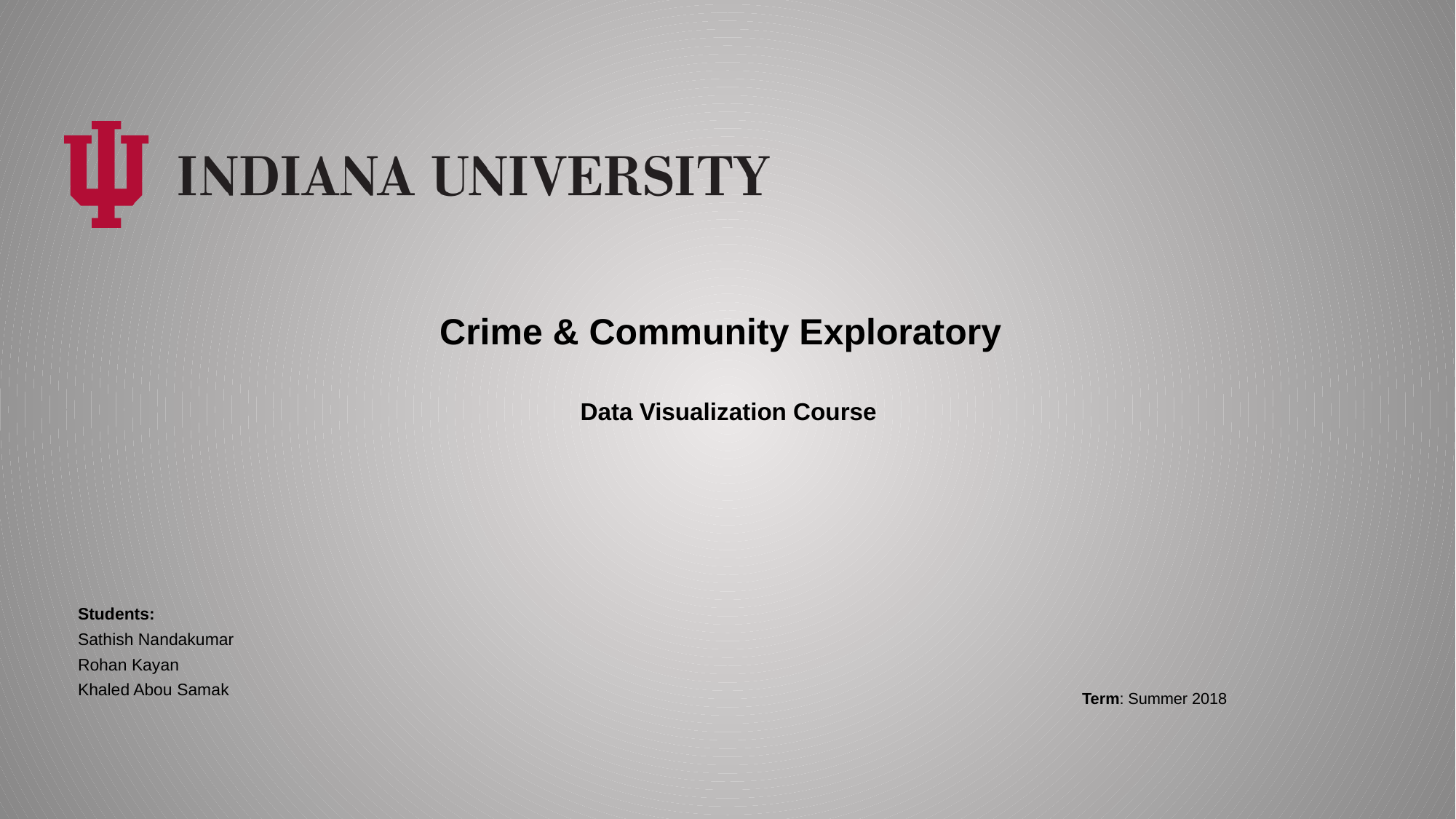

Crime & Community Exploratory

Data Visualization Course
Students:
Sathish Nandakumar
Rohan Kayan
Khaled Abou Samak
Term: Summer 2018